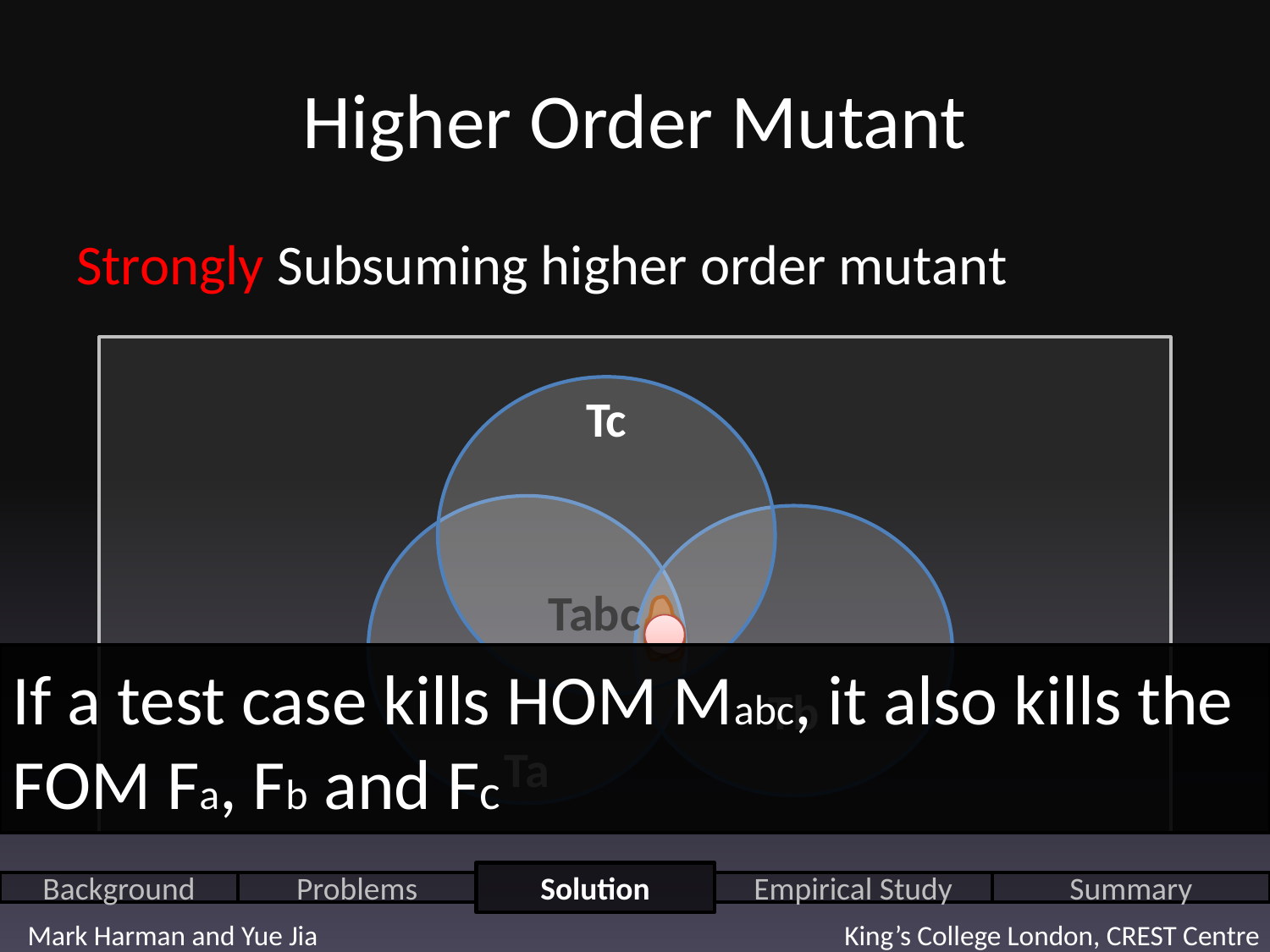

# Higher Order Mutant
Strongly Subsuming higher order mutant

Tc

Ta

Tb
Tabc

If a test case kills HOM Mabc, it also kills the FOM Fa, Fb and Fc
Solution
Background
Problems
Empirical Study
Summary
Mark Harman and Yue Jia                                                                                   King’s College London, CREST Centre